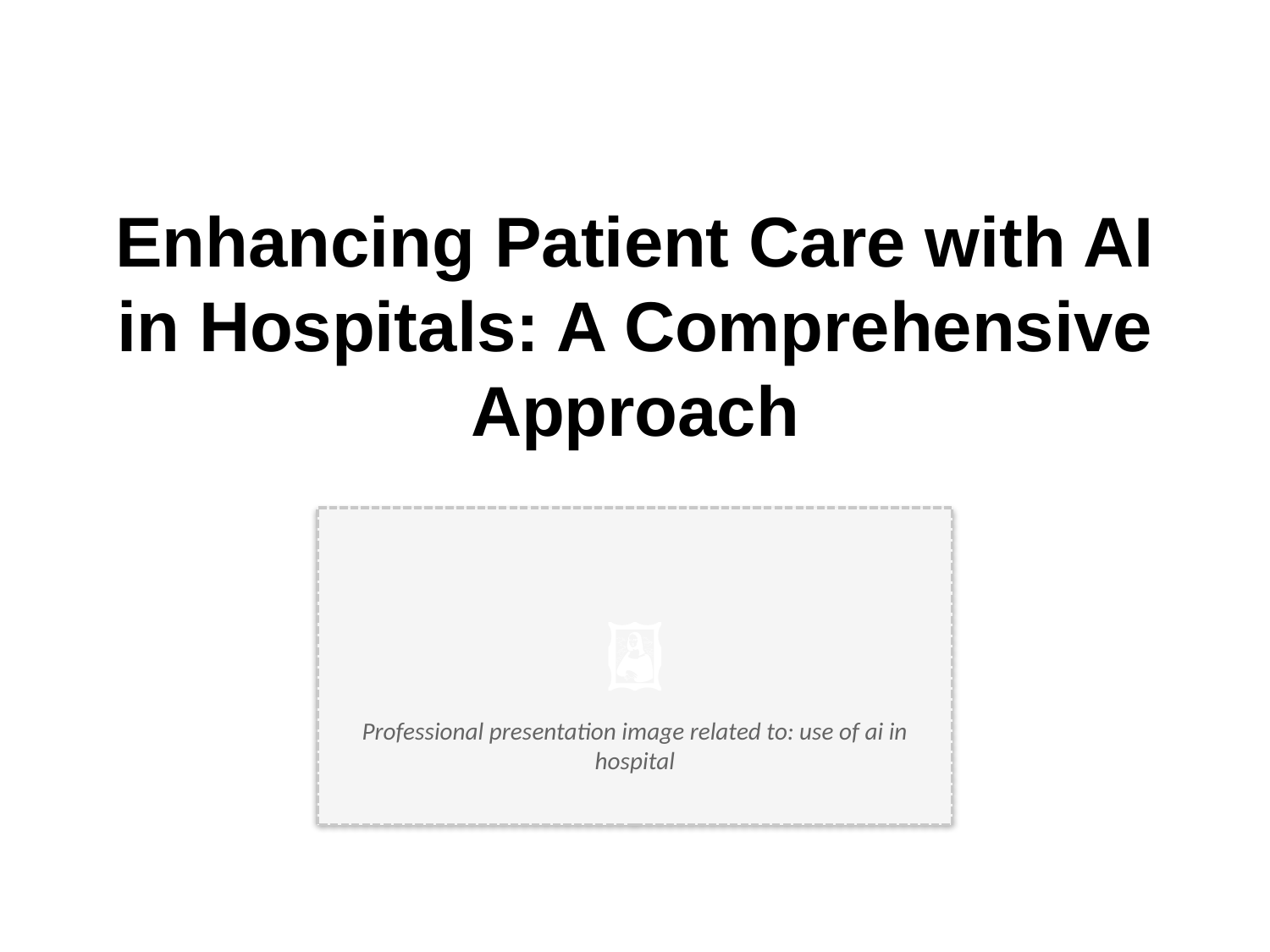

Enhancing Patient Care with AI in Hospitals: A Comprehensive Approach

🖼️
Professional presentation image related to: use of ai in hospital